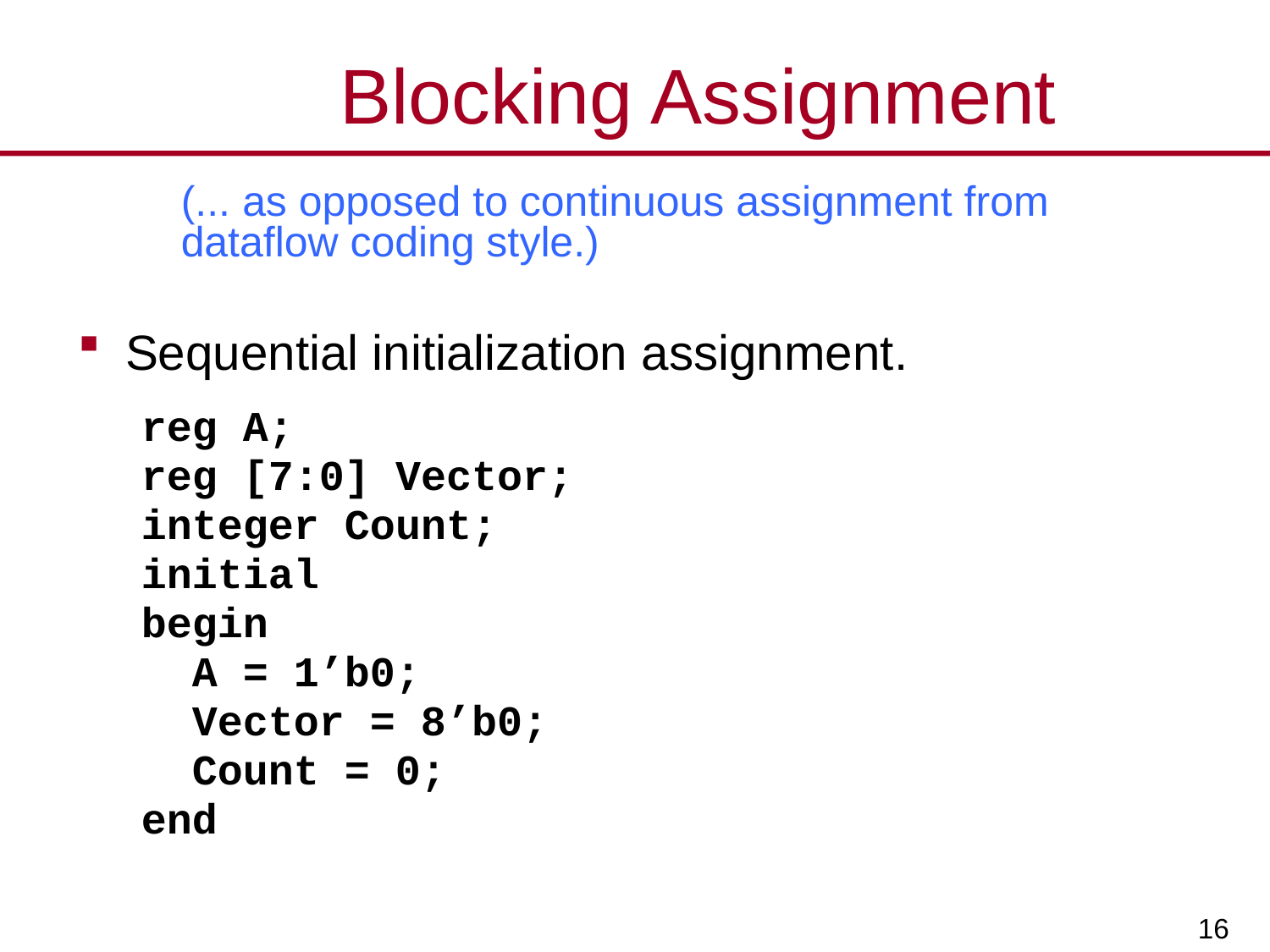

# Blocking Assignment
	(... as opposed to continuous assignment from dataflow coding style.)

Sequential initialization assignment.
reg A;
reg [7:0] Vector;
integer Count;
initial
begin
  A = 1’b0;
  Vector = 8’b0;
  Count = 0;
end